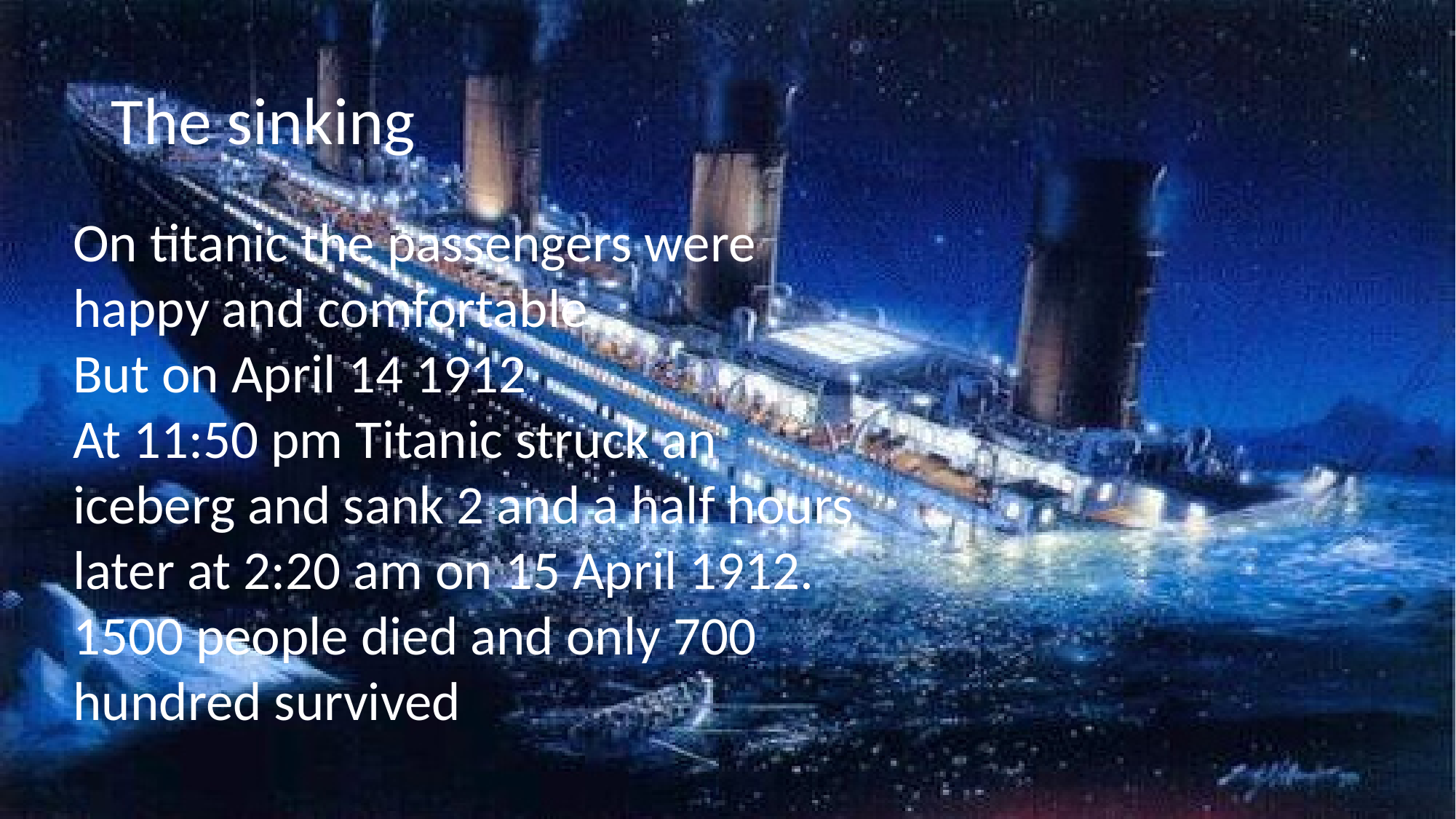

# The sinking
On titanic the passengers were happy and comfortable
But on April 14 1912
At 11:50 pm Titanic struck an iceberg and sank 2 and a half hours later at 2:20 am on 15 April 1912.
1500 people died and only 700 hundred survived